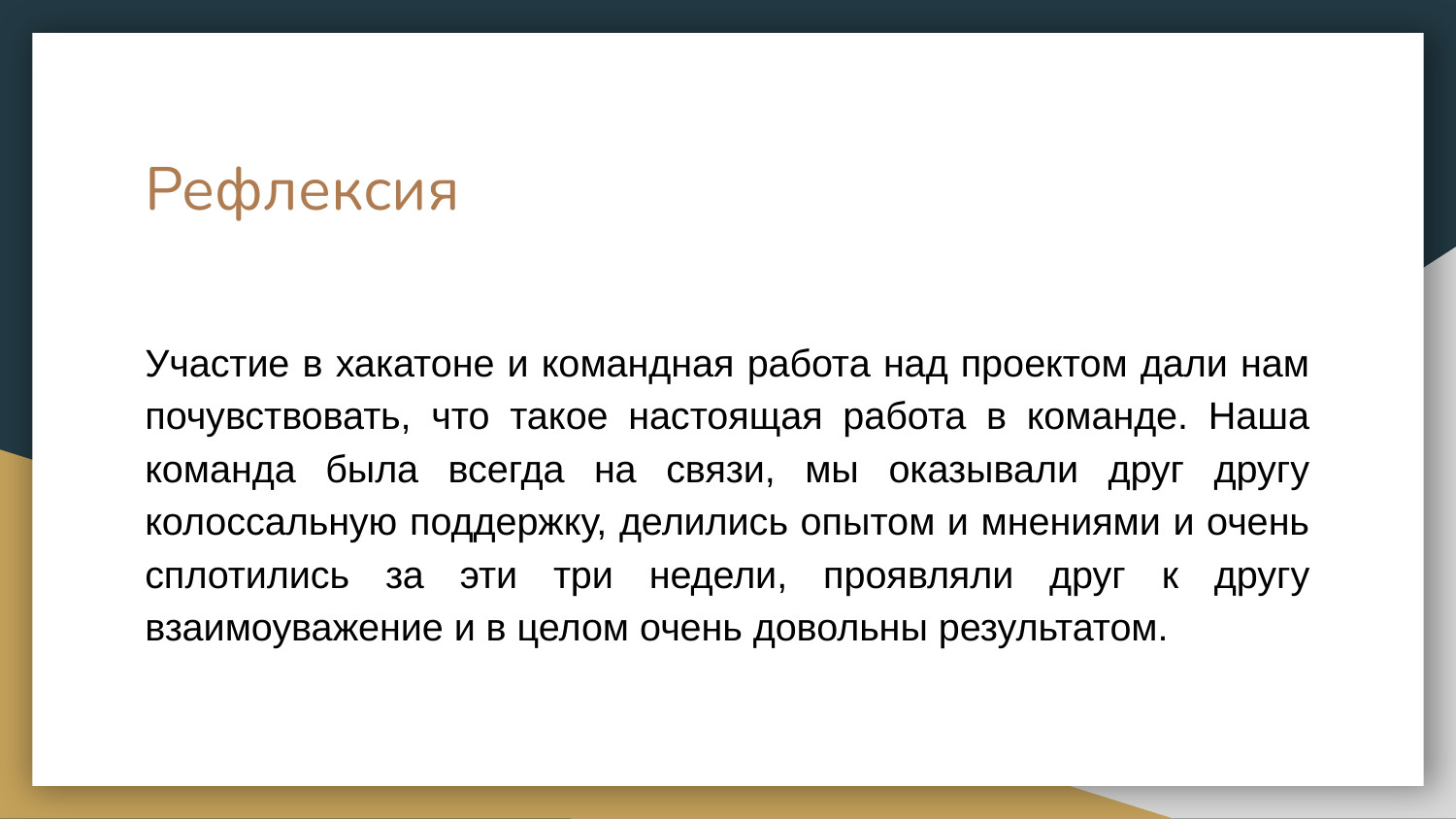

# Рефлексия
Участие в хакатоне и командная работа над проектом дали нам почувствовать, что такое настоящая работа в команде. Наша команда была всегда на связи, мы оказывали друг другу колоссальную поддержку, делились опытом и мнениями и очень сплотились за эти три недели, проявляли друг к другу взаимоуважение и в целом очень довольны результатом.